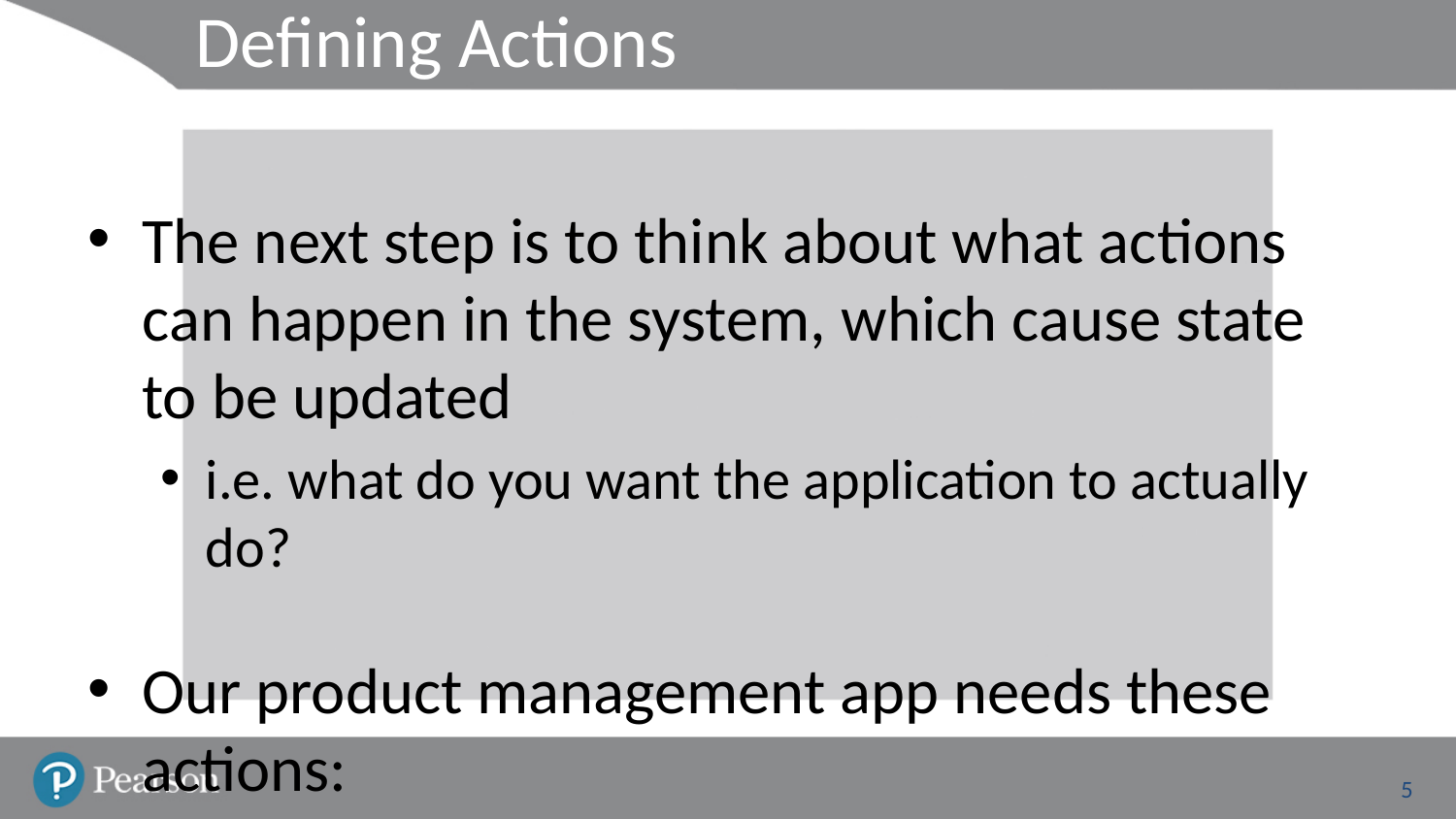

# Defining Actions
The next step is to think about what actions can happen in the system, which cause state to be updated
i.e. what do you want the application to actually do?

Our product management app needs these actions:
Add/remove/like a product
Specify the sort order for products

Think what data you need to perform each action
See actions.html

5